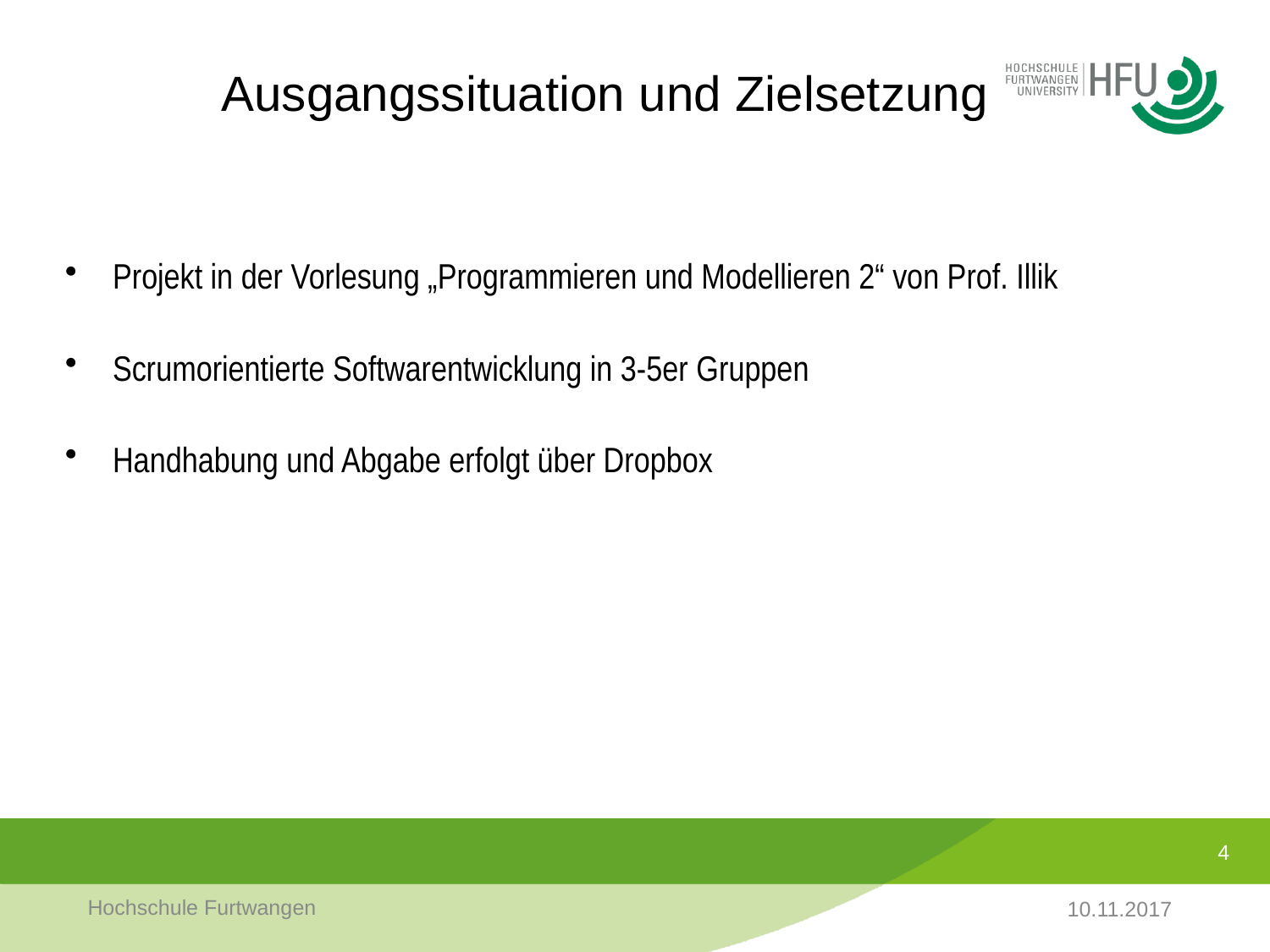

# Ausgangssituation und Zielsetzung
Projekt in der Vorlesung „Programmieren und Modellieren 2“ von Prof. Illik
Scrumorientierte Softwarentwicklung in 3-5er Gruppen
Handhabung und Abgabe erfolgt über Dropbox
4
Hochschule Furtwangen
10.11.2017